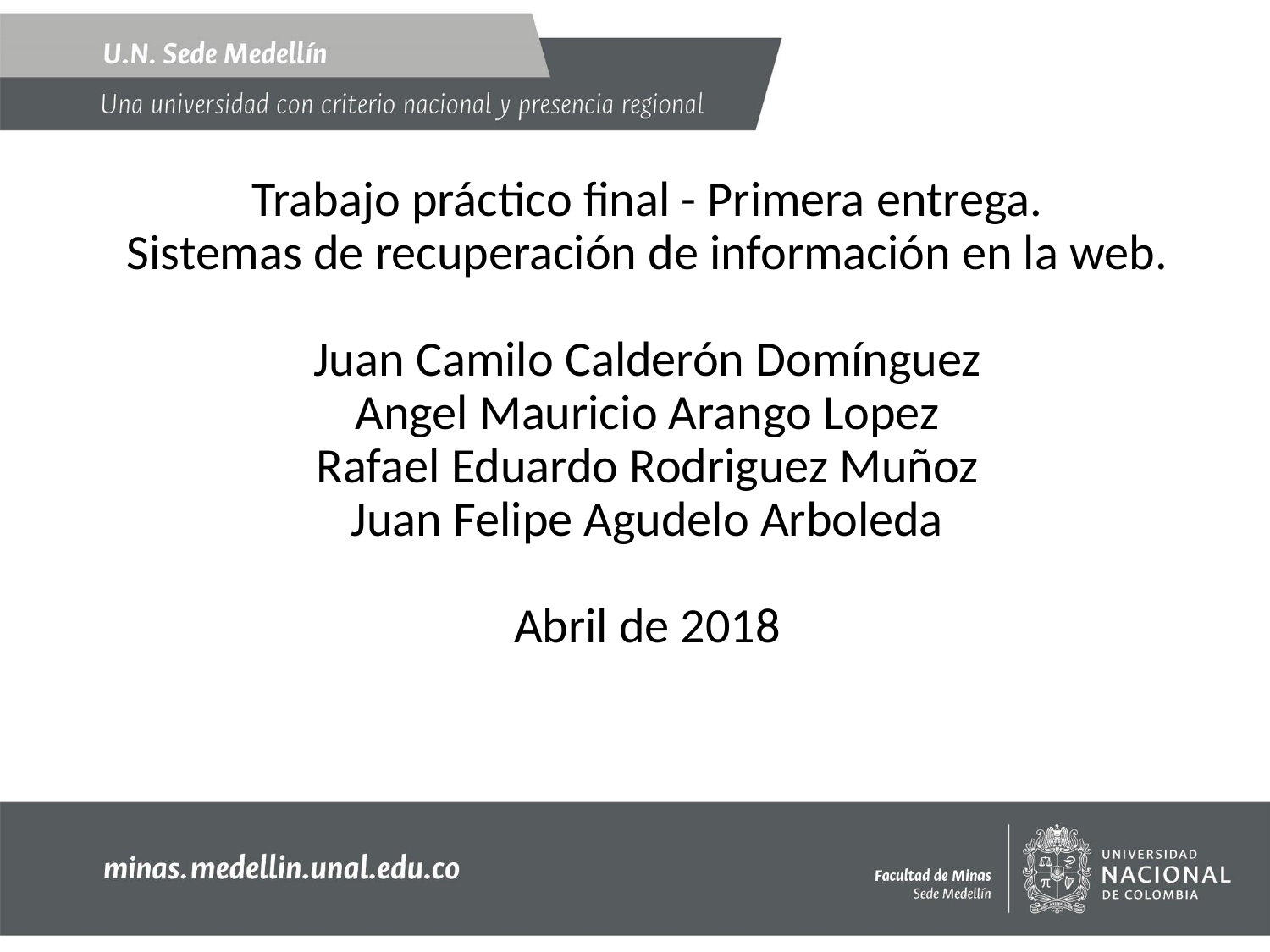

Trabajo práctico final - Primera entrega.
Sistemas de recuperación de información en la web.

Juan Camilo Calderón Domínguez
Angel Mauricio Arango Lopez
Rafael Eduardo Rodriguez Muñoz
Juan Felipe Agudelo Arboleda

Abril de 2018